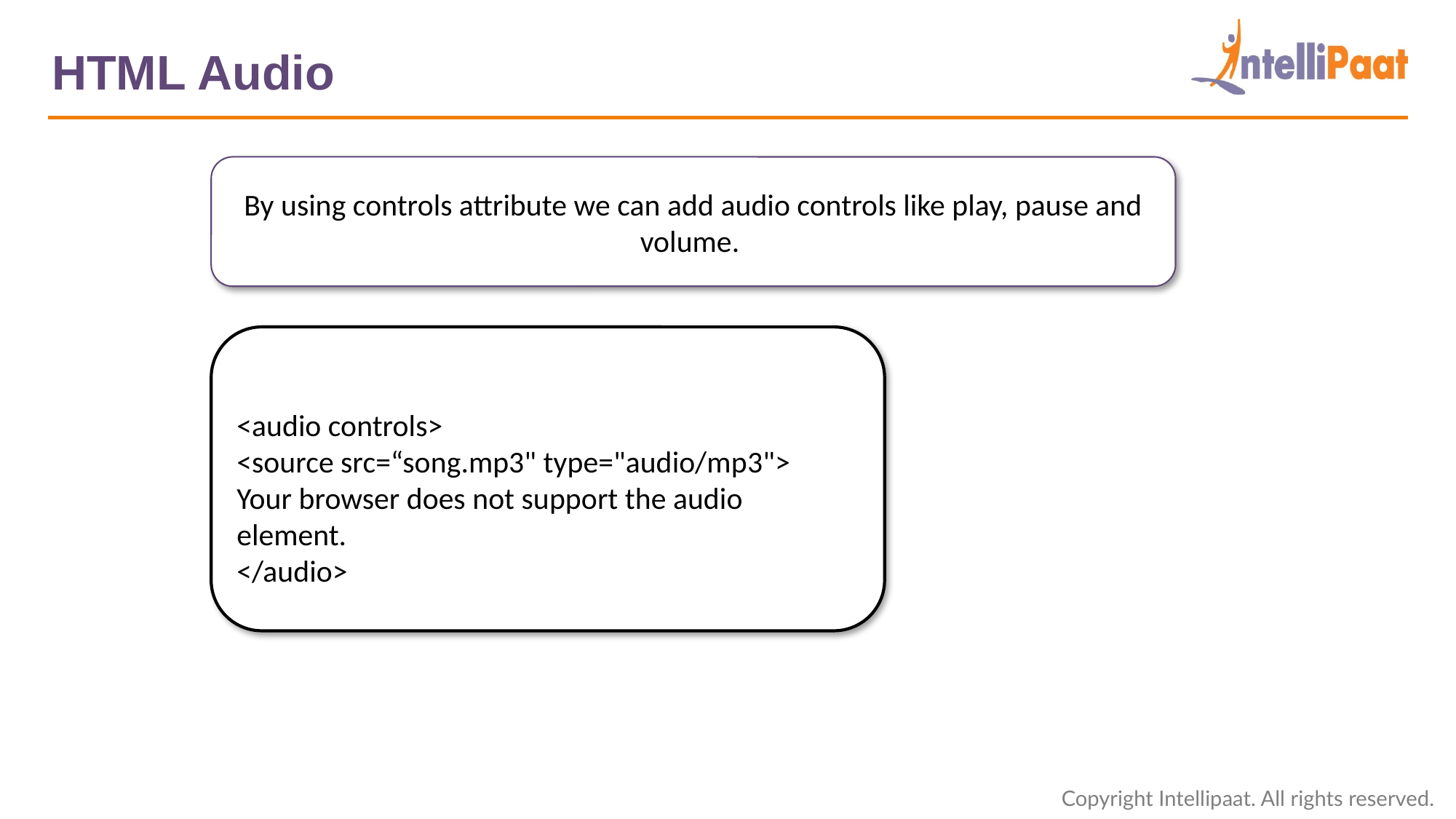

HTML Audio
By using controls attribute we can add audio controls like play, pause and volume.

<audio controls>
<source src=“song.mp3" type="audio/mp3">
Your browser does not support the audio element.
</audio>